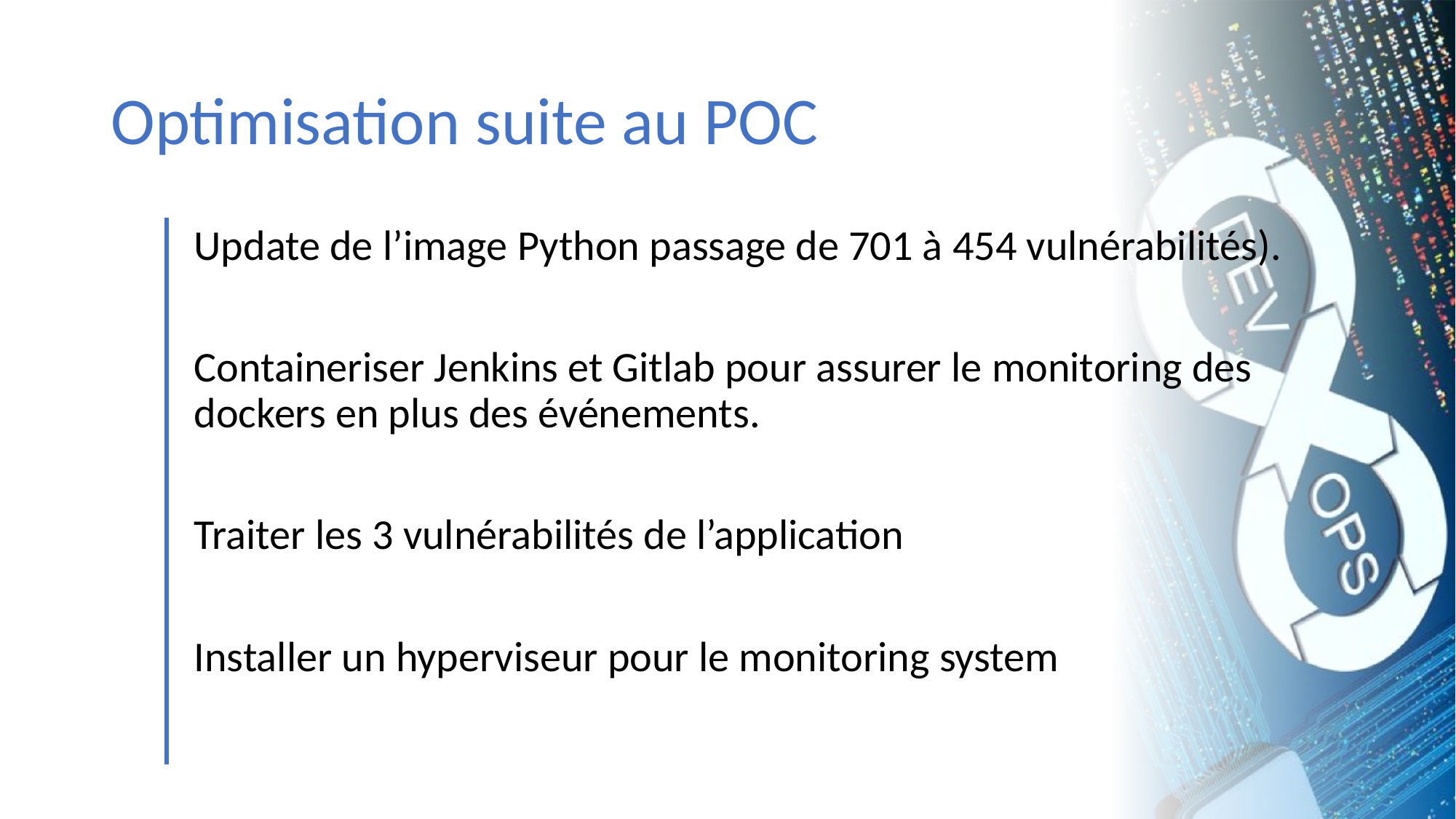

# Optimisation suite au POC
Update de l’image Python passage de 701 à 454 vulnérabilités).

Containeriser Jenkins et Gitlab pour assurer le monitoring des dockers en plus des événements.

Traiter les 3 vulnérabilités de l’application

Installer un hyperviseur pour le monitoring system